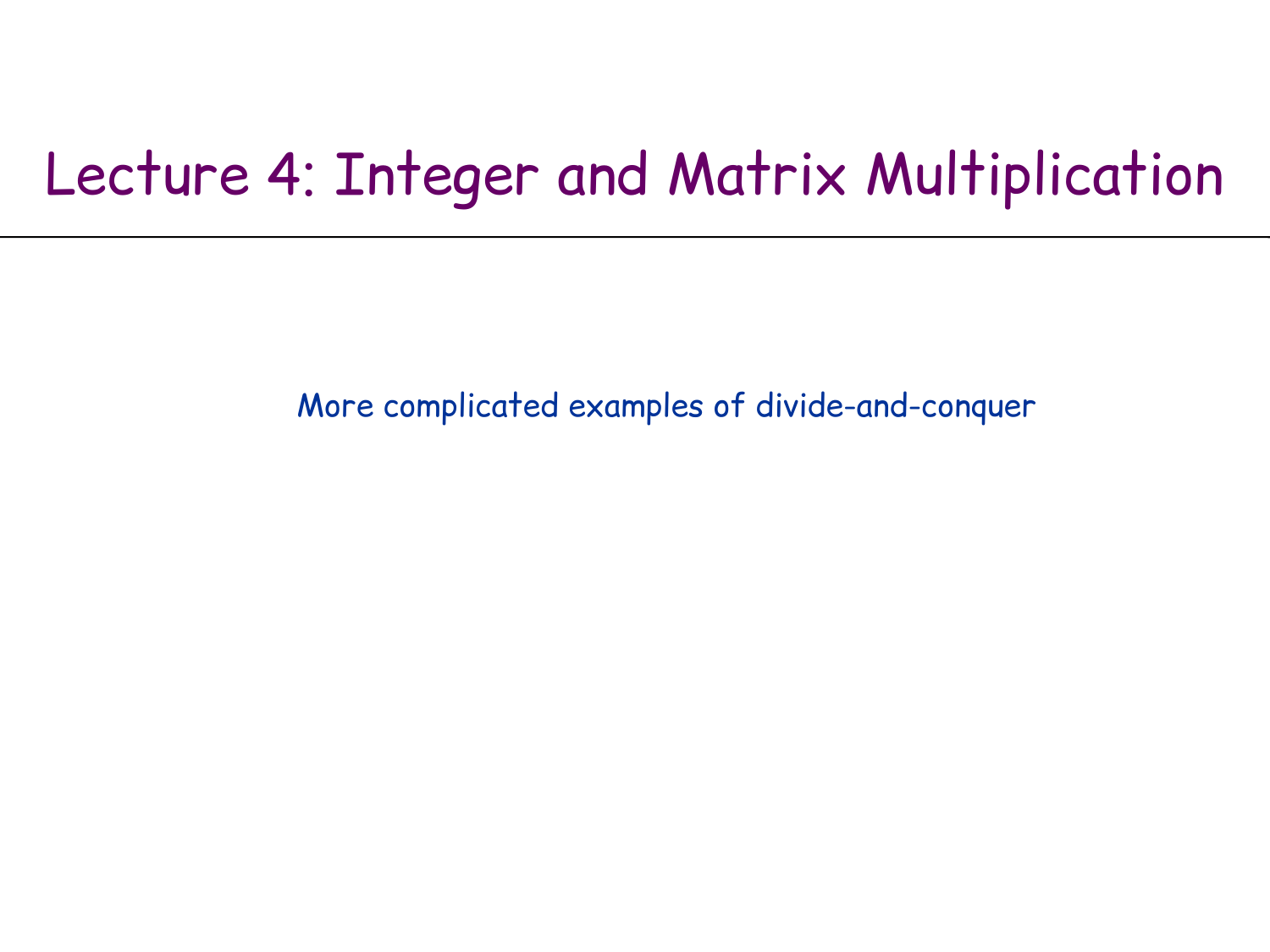

# Lecture 4: Integer and Matrix Multiplication
More complicated examples of divide-and-conquer